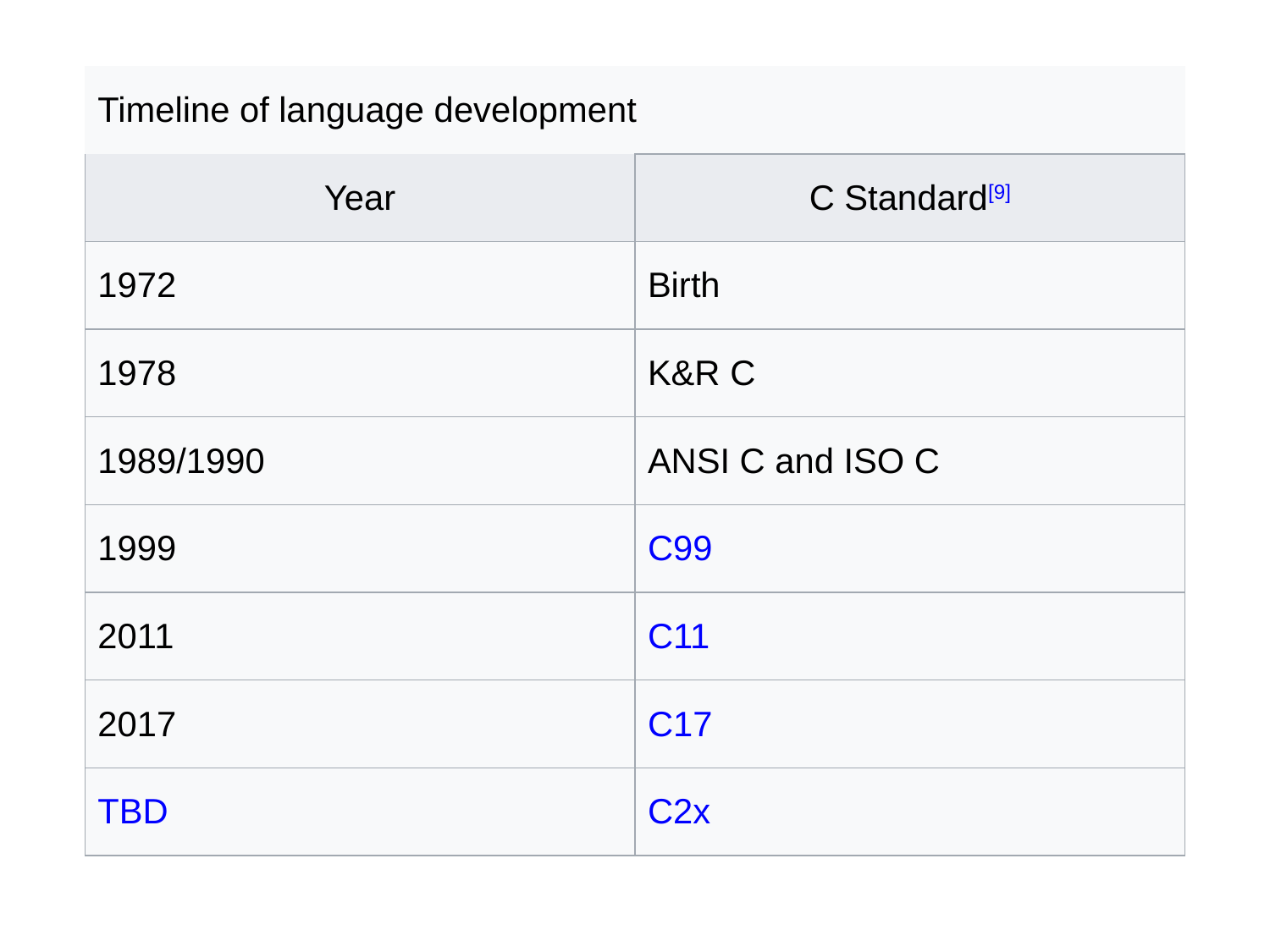

| Timeline of language development |  |
| --- | --- |
| Year | C Standard[9] |
| 1972 | Birth |
| 1978 | K&R C |
| 1989/1990 | ANSI C and ISO C |
| 1999 | C99 |
| 2011 | C11 |
| 2017 | C17 |
| TBD | C2x |